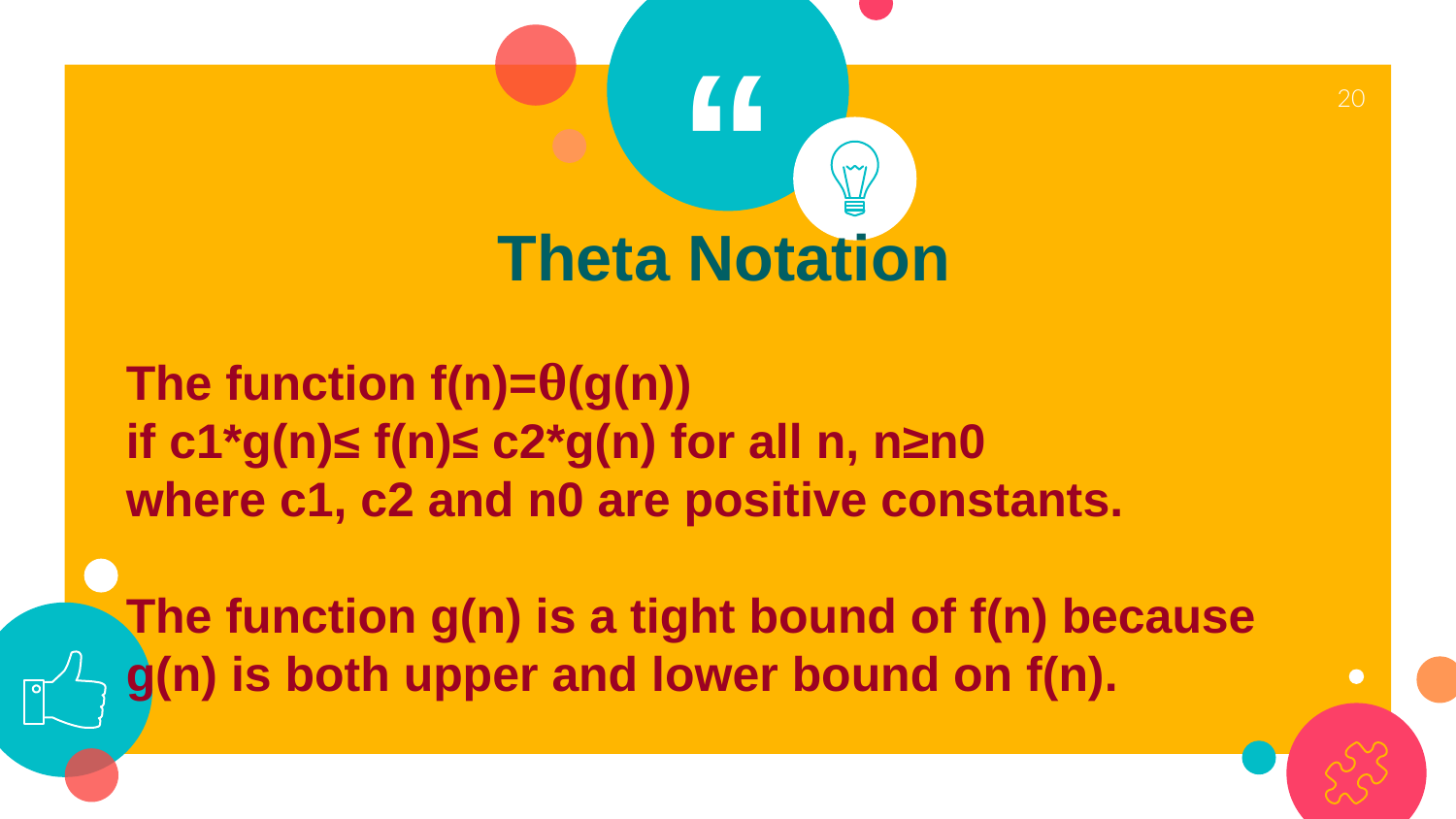

20
Theta Notation

The function f(n)=θ(g(n))
if c1*g(n)≤ f(n)≤ c2*g(n) for all n, n≥n0
where c1, c2 and n0 are positive constants.

The function g(n) is a tight bound of f(n) because g(n) is both upper and lower bound on f(n).